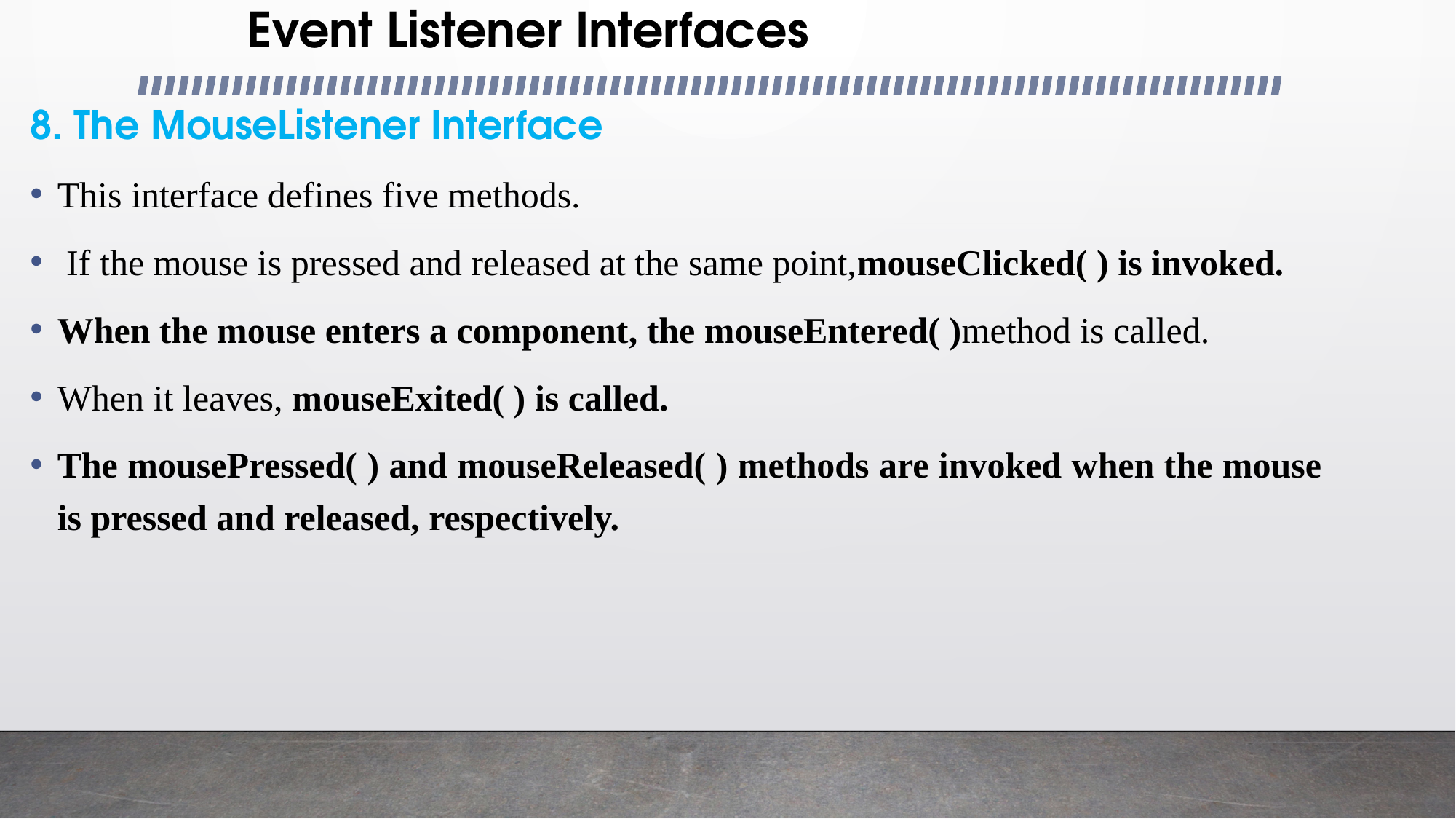

# Event Listener Interfaces
8. The MouseListener Interface
This interface defines five methods.
 If the mouse is pressed and released at the same point,mouseClicked( ) is invoked.
When the mouse enters a component, the mouseEntered( )method is called.
When it leaves, mouseExited( ) is called.
The mousePressed( ) and mouseReleased( ) methods are invoked when the mouse is pressed and released, respectively.